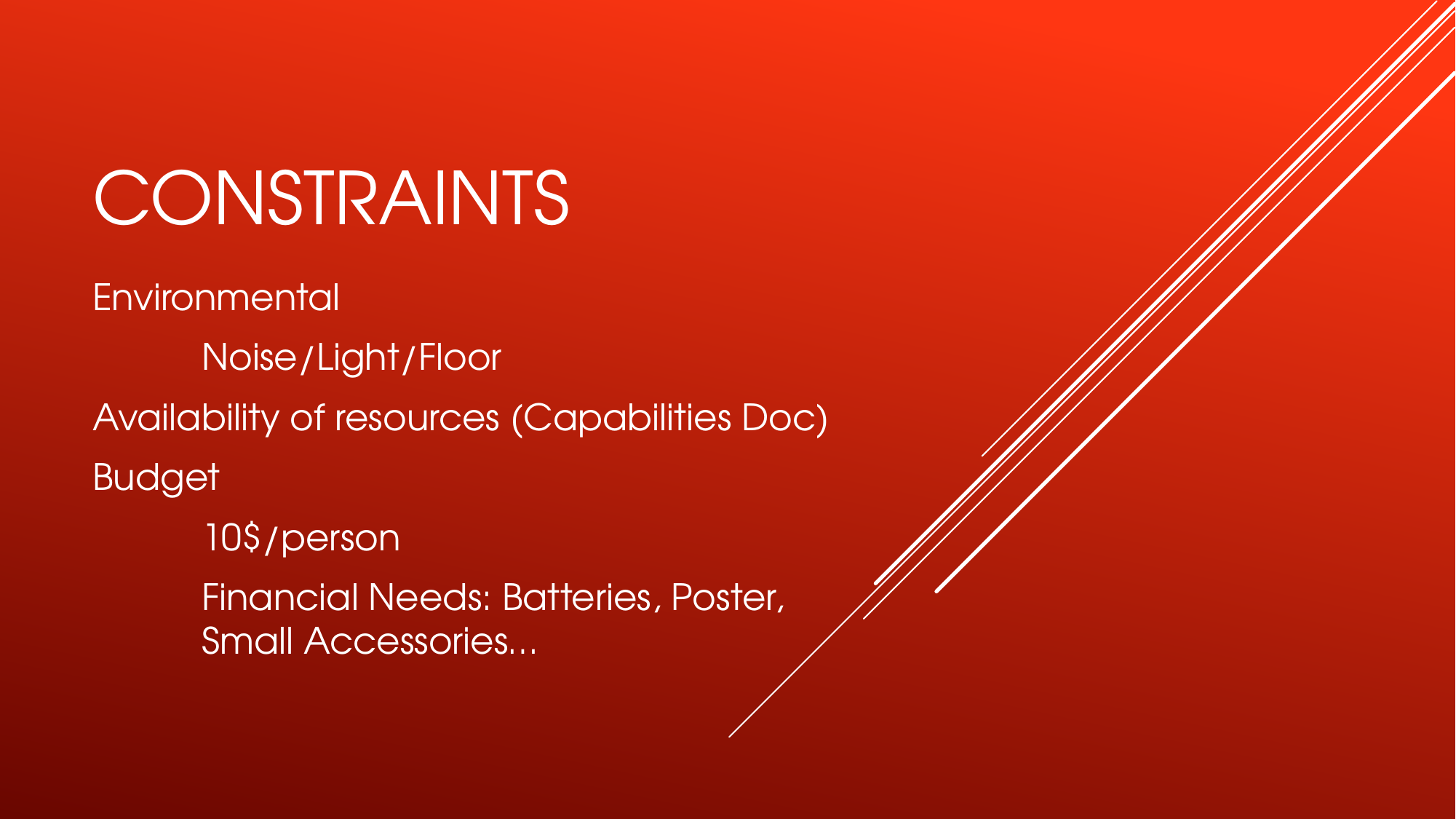

# Constraints
Environmental
	Noise/Light/Floor
Availability of resources (Capabilities Doc)
Budget
	10$/person
	Financial Needs: Batteries, Poster, 	Small Accessories…